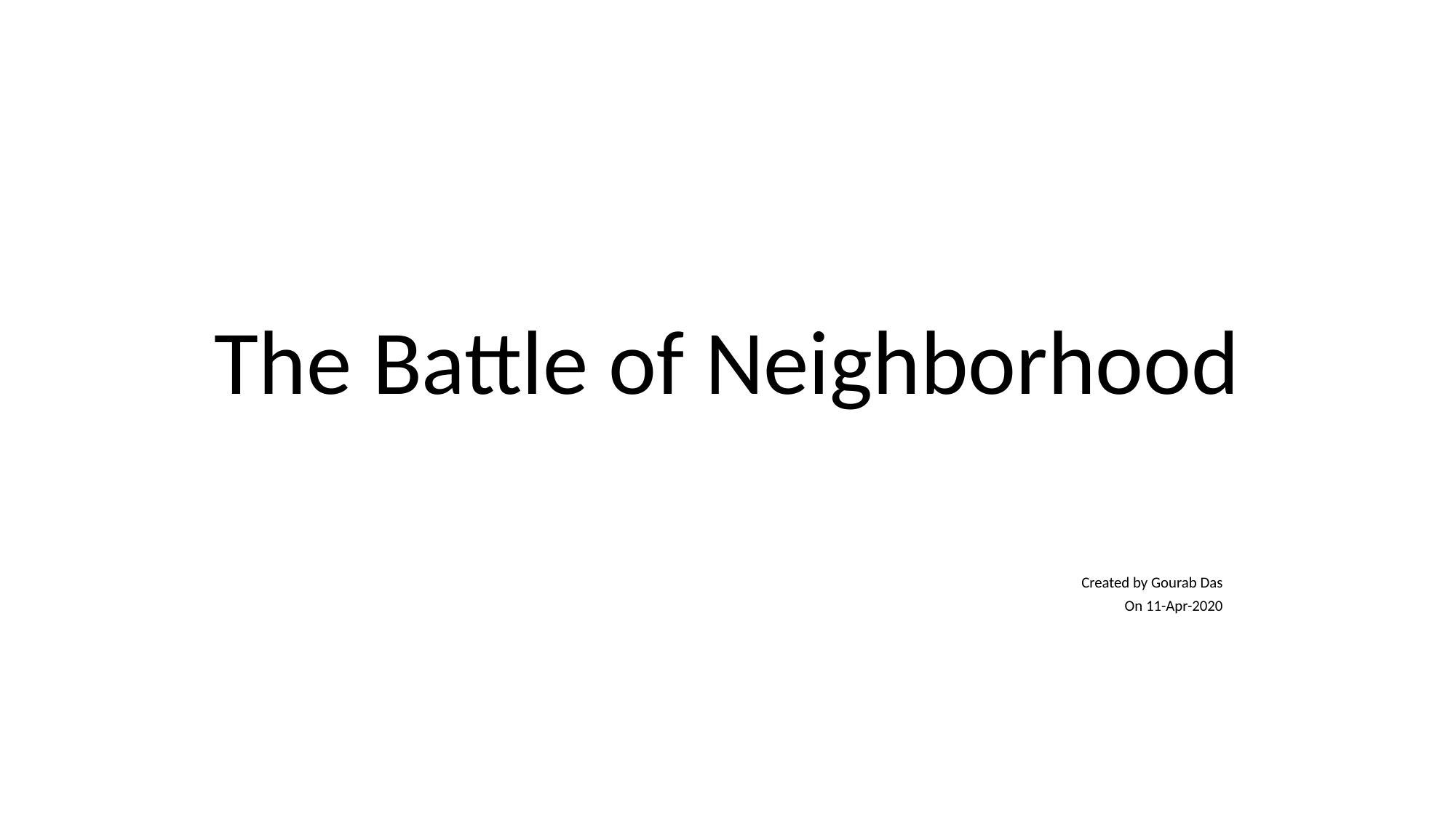

# The Battle of Neighborhood
Created by Gourab Das
On 11-Apr-2020